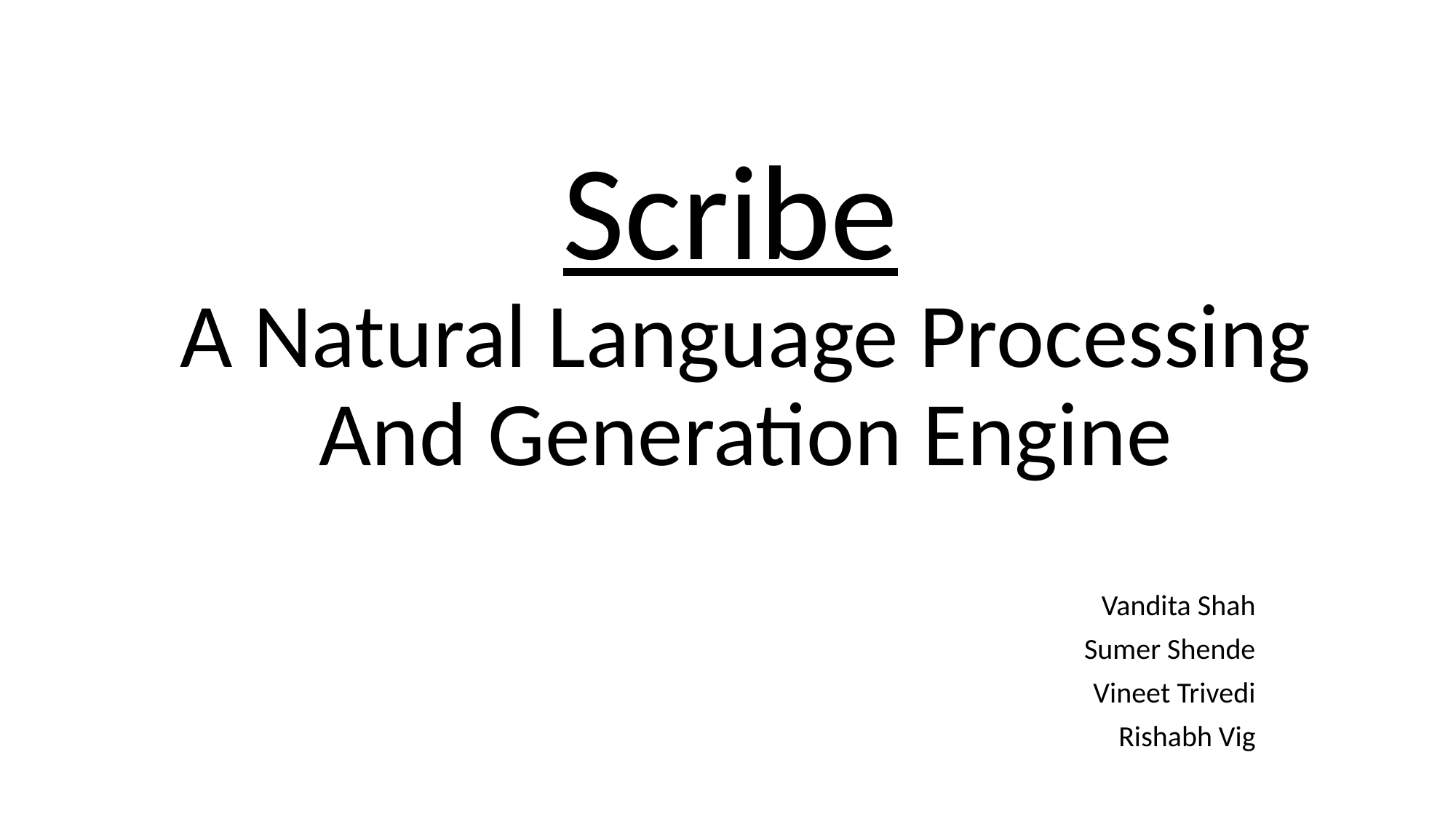

# Scribe A Natural Language Processing And Generation Engine
Vandita Shah
Sumer Shende
Vineet Trivedi
Rishabh Vig